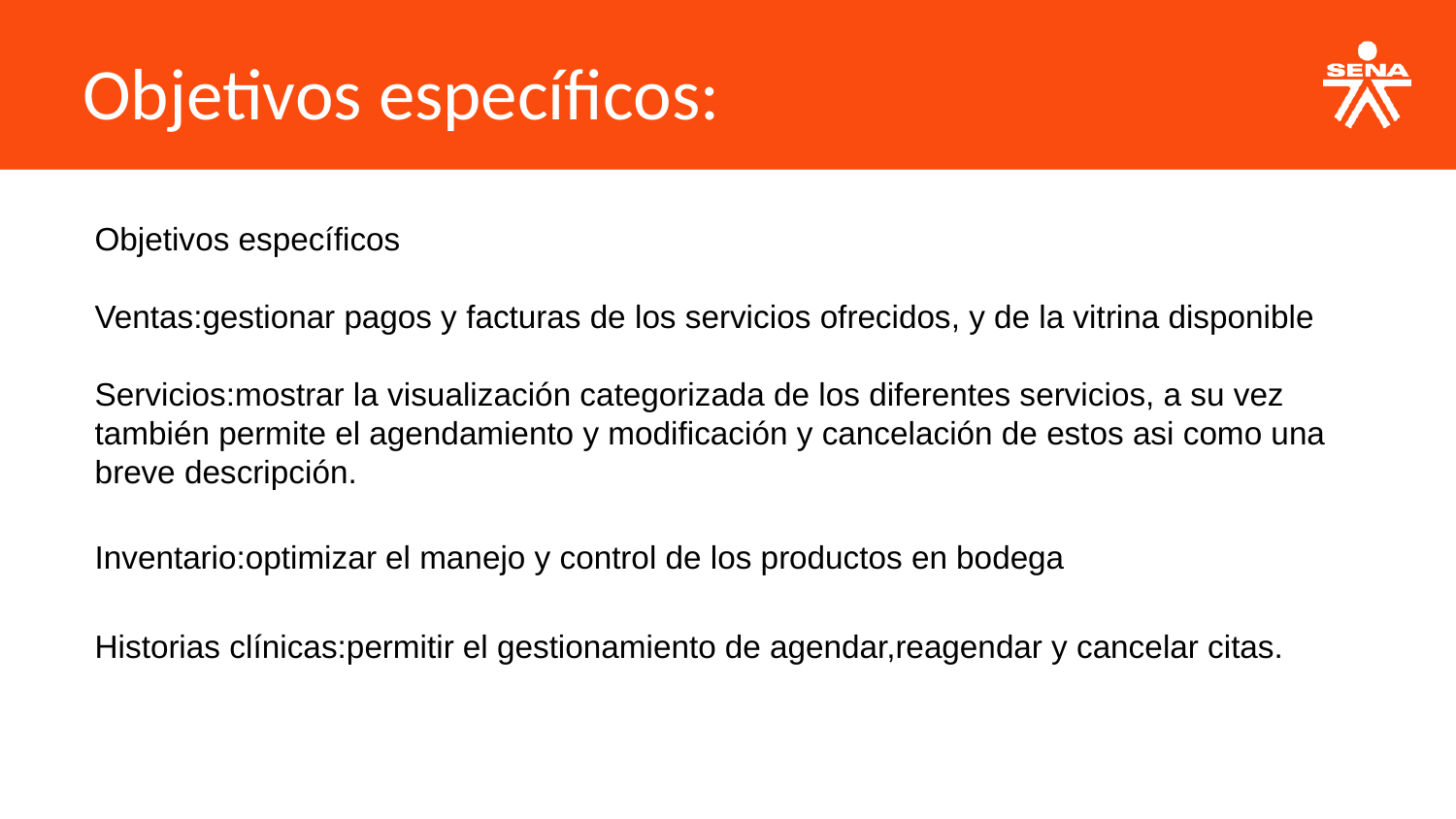

Objetivos específicos:
Objetivos específicos

Ventas:gestionar pagos y facturas de los servicios ofrecidos, y de la vitrina disponible

Servicios:mostrar la visualización categorizada de los diferentes servicios, a su vez también permite el agendamiento y modificación y cancelación de estos asi como una breve descripción.

Inventario:optimizar el manejo y control de los productos en bodega

Historias clínicas:permitir el gestionamiento de agendar,reagendar y cancelar citas.